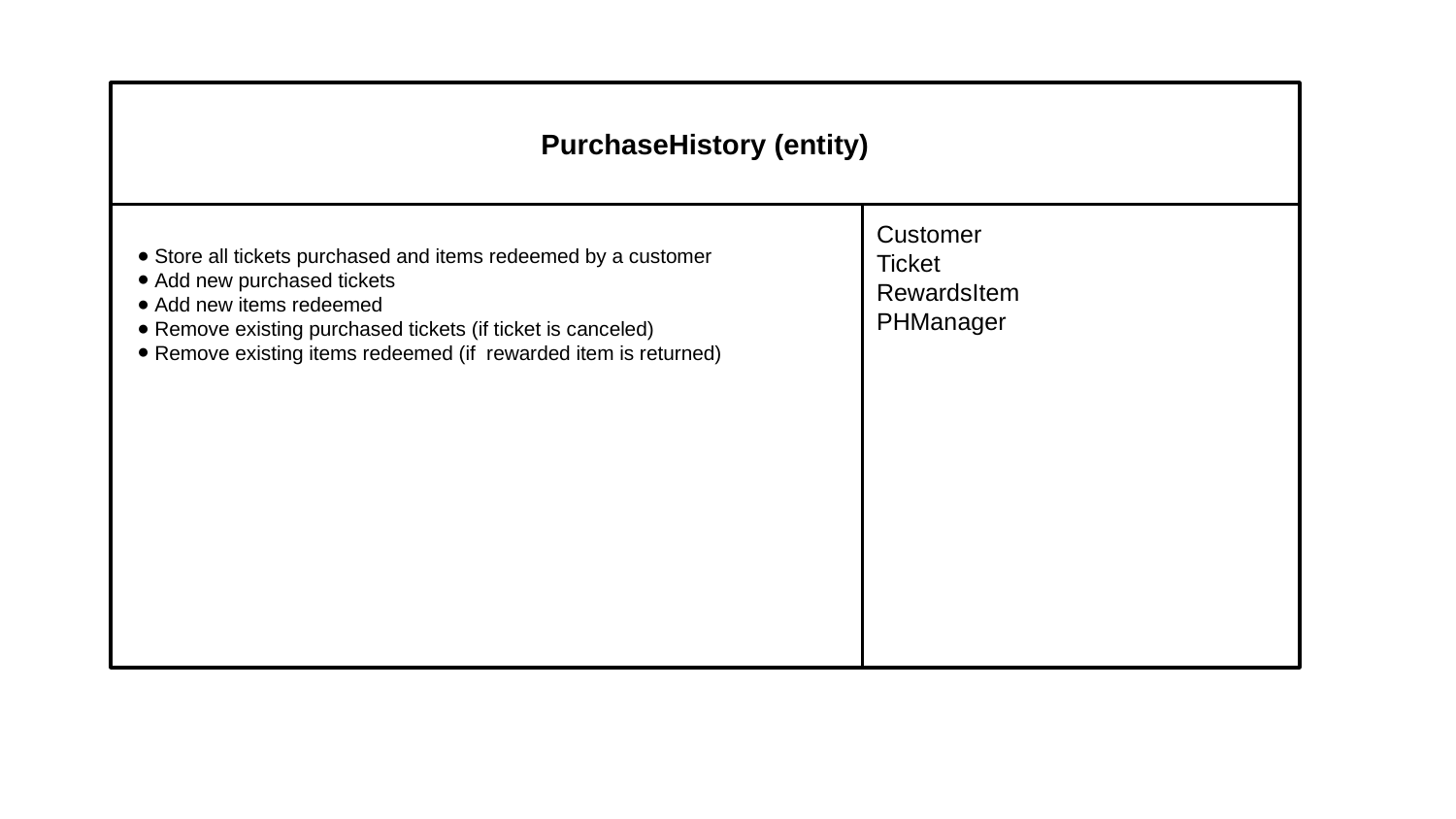

PurchaseHistory (entity)

Store all tickets purchased and items redeemed by a customer
Add new purchased tickets
Add new items redeemed
Remove existing purchased tickets (if ticket is canceled)
Remove existing items redeemed (if  rewarded item is returned)

Customer
Ticket
RewardsItem
PHManager